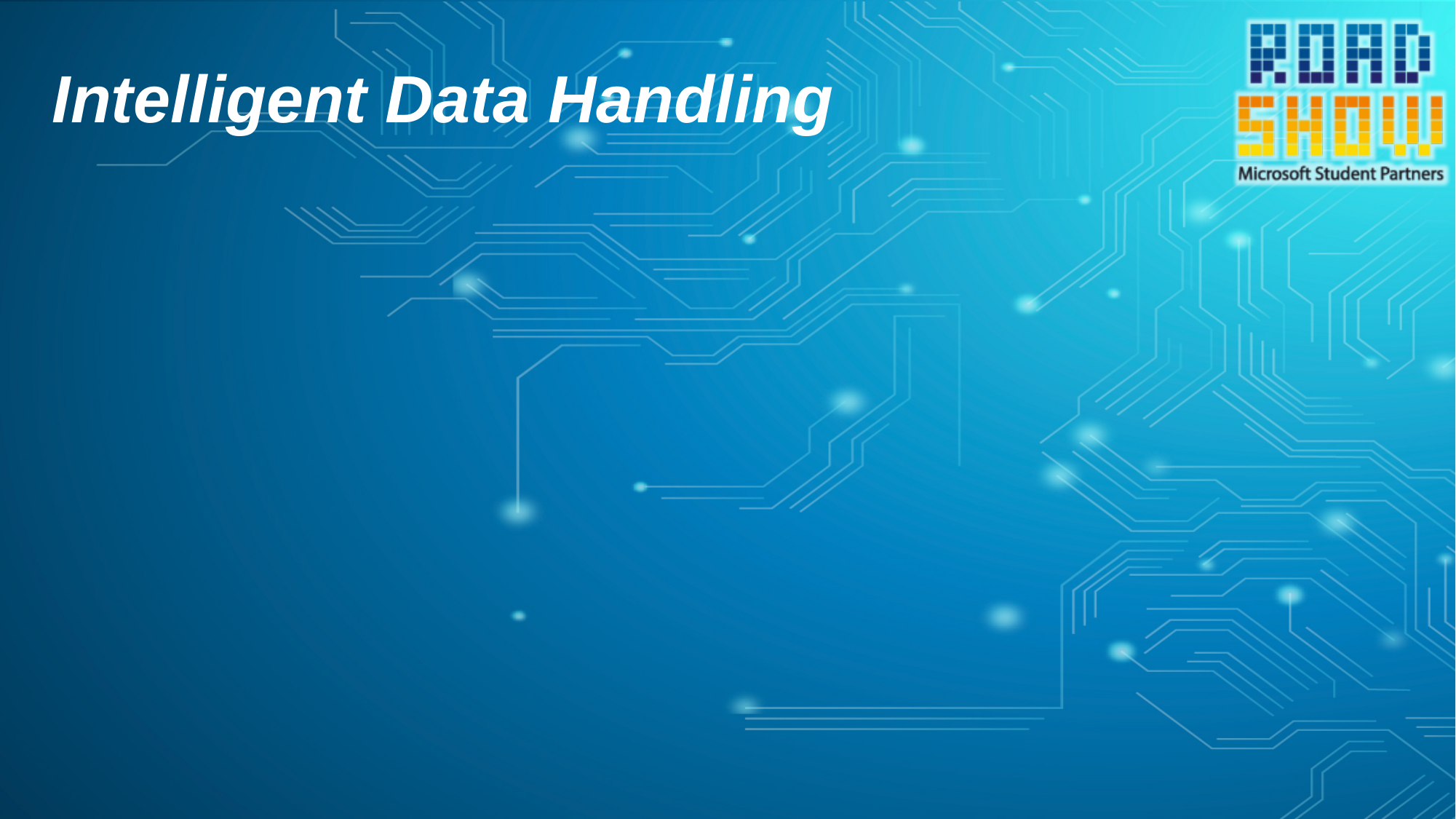

# Intelligent Data Handling
Capture error rows
Fuzzy lookup and grouping
Data mining on the data flow
Text mining